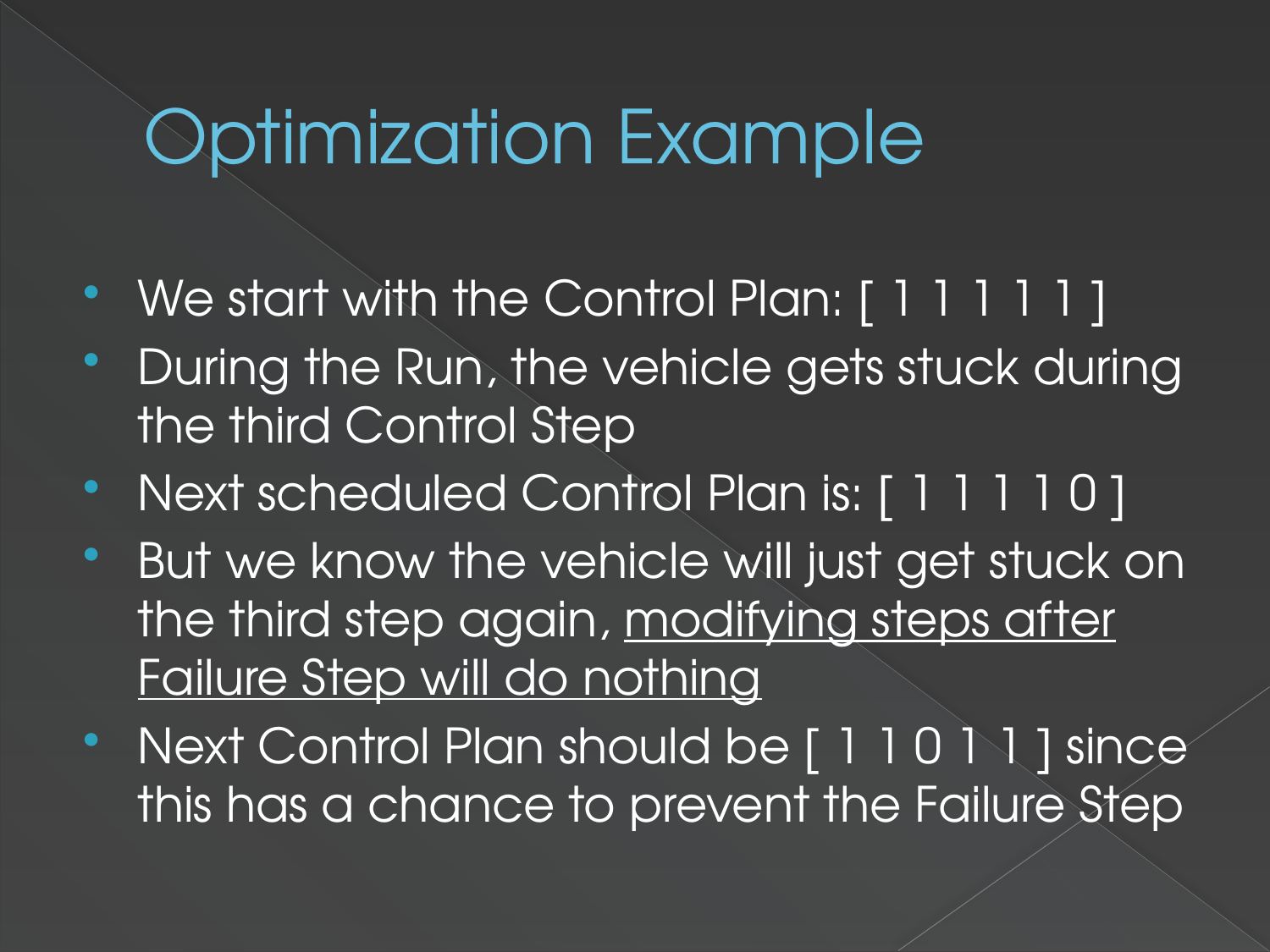

# Optimization Example
We start with the Control Plan: [ 1 1 1 1 1 ]
During the Run, the vehicle gets stuck during the third Control Step
Next scheduled Control Plan is: [ 1 1 1 1 0 ]
But we know the vehicle will just get stuck on the third step again, modifying steps after Failure Step will do nothing
Next Control Plan should be [ 1 1 0 1 1 ] since this has a chance to prevent the Failure Step